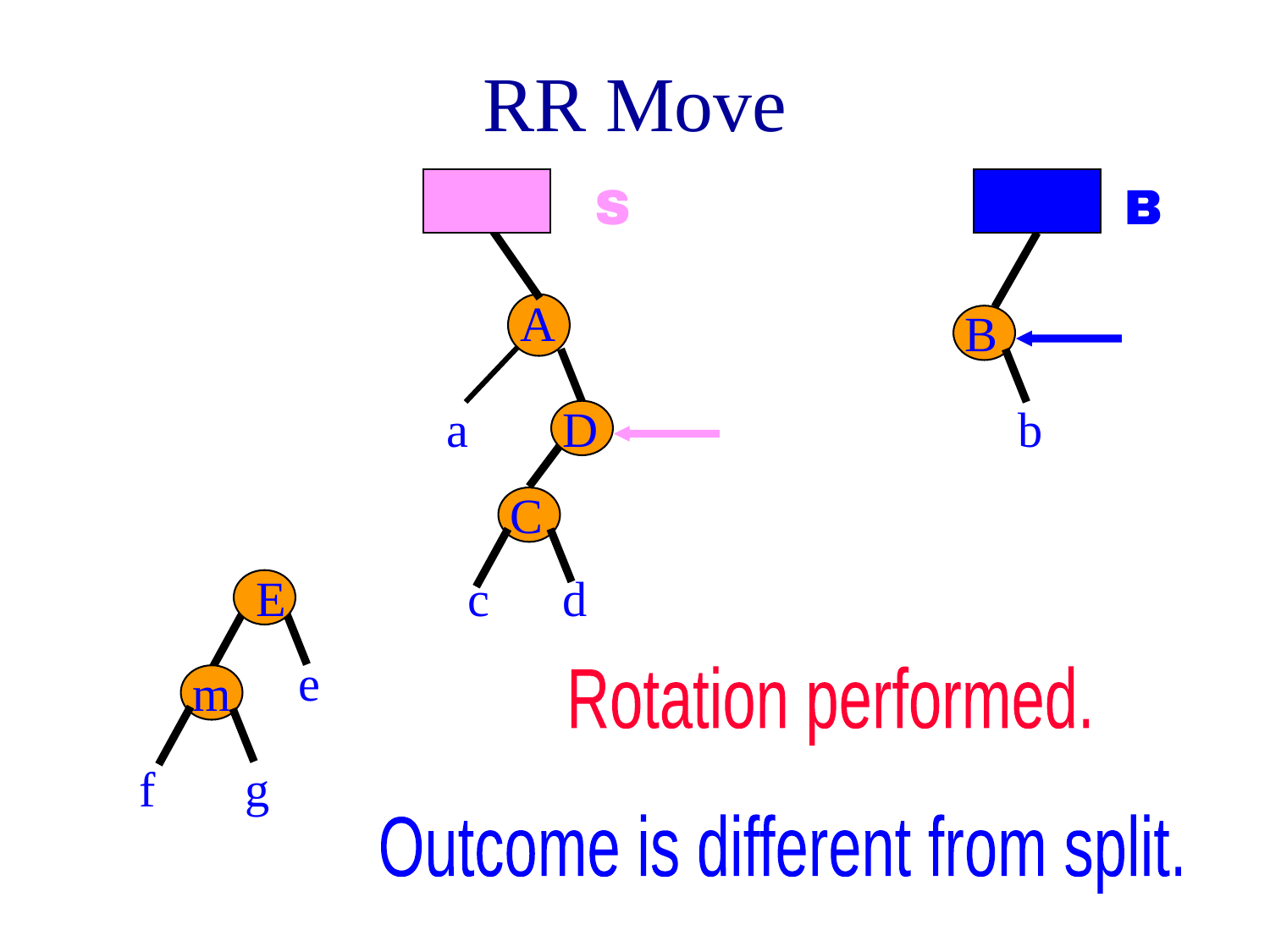

# RR Move

S

B

A

B

a
D
b

C

E
c
d

e
m

Rotation performed.

f
g
Outcome is different from split.